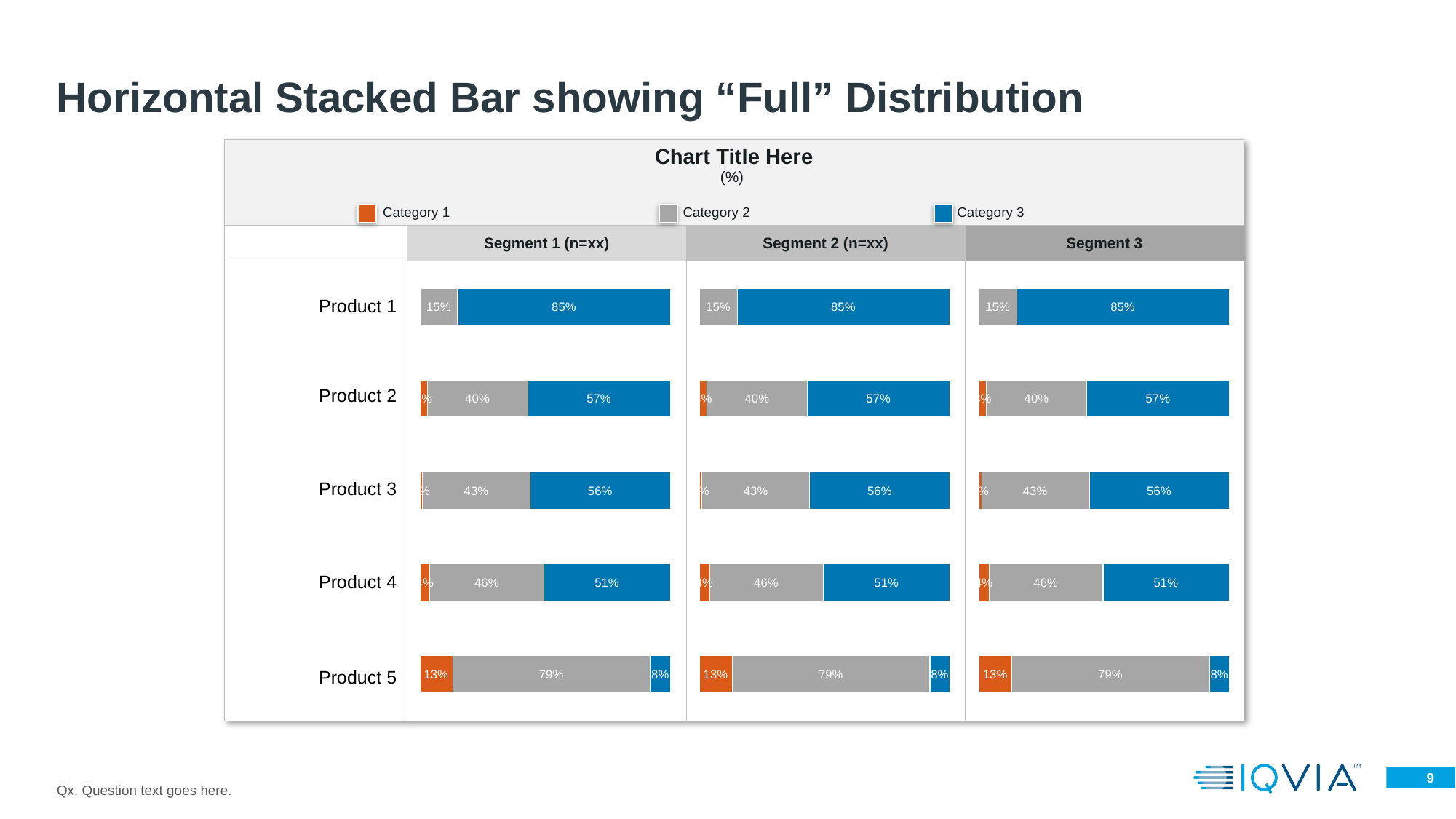

# Horizontal Stacked Bar showing “Full” Distribution
| Chart Title Here (%) |  |  |  |
| --- | --- | --- | --- |
|  | Segment 1 (n=xx) | Segment 2 (n=xx) | Segment 3 |
|  |  |  |  |
| Category 1 | Category 2 | Category 3 |
| --- | --- | --- |

### Chart

| Category | Bottom 2 box | Middle 3 | Top 2 box |
|---|---|---|---|
| Category 1 | None | 0.15 | 0.85 |
| Category 3 | 0.03 | 0.4 | 0.57 |
| Category 4 | 0.01 | 0.43 | 0.56 |
| Category 2 | 0.04 | 0.46 | 0.51 |
| Category 5 | 0.13 | 0.79 | 0.08 |

### Chart

| Category | Bottom 2 box | Middle 3 | Top 2 box |
|---|---|---|---|
| Category 1 | None | 0.15 | 0.85 |
| Category 3 | 0.03 | 0.4 | 0.57 |
| Category 4 | 0.01 | 0.43 | 0.56 |
| Category 2 | 0.04 | 0.46 | 0.51 |
| Category 5 | 0.13 | 0.79 | 0.08 |

### Chart

| Category | Bottom 2 box | Middle 3 | Top 2 box |
|---|---|---|---|
| Category 1 | None | 0.15 | 0.85 |
| Category 3 | 0.03 | 0.4 | 0.57 |
| Category 4 | 0.01 | 0.43 | 0.56 |
| Category 2 | 0.04 | 0.46 | 0.51 |
| Category 5 | 0.13 | 0.79 | 0.08 |
| Product 1 |
| --- |
| Product 2 |
| Product 3 |
| Product 4 |
| Product 5 |
Qx. Question text goes here.